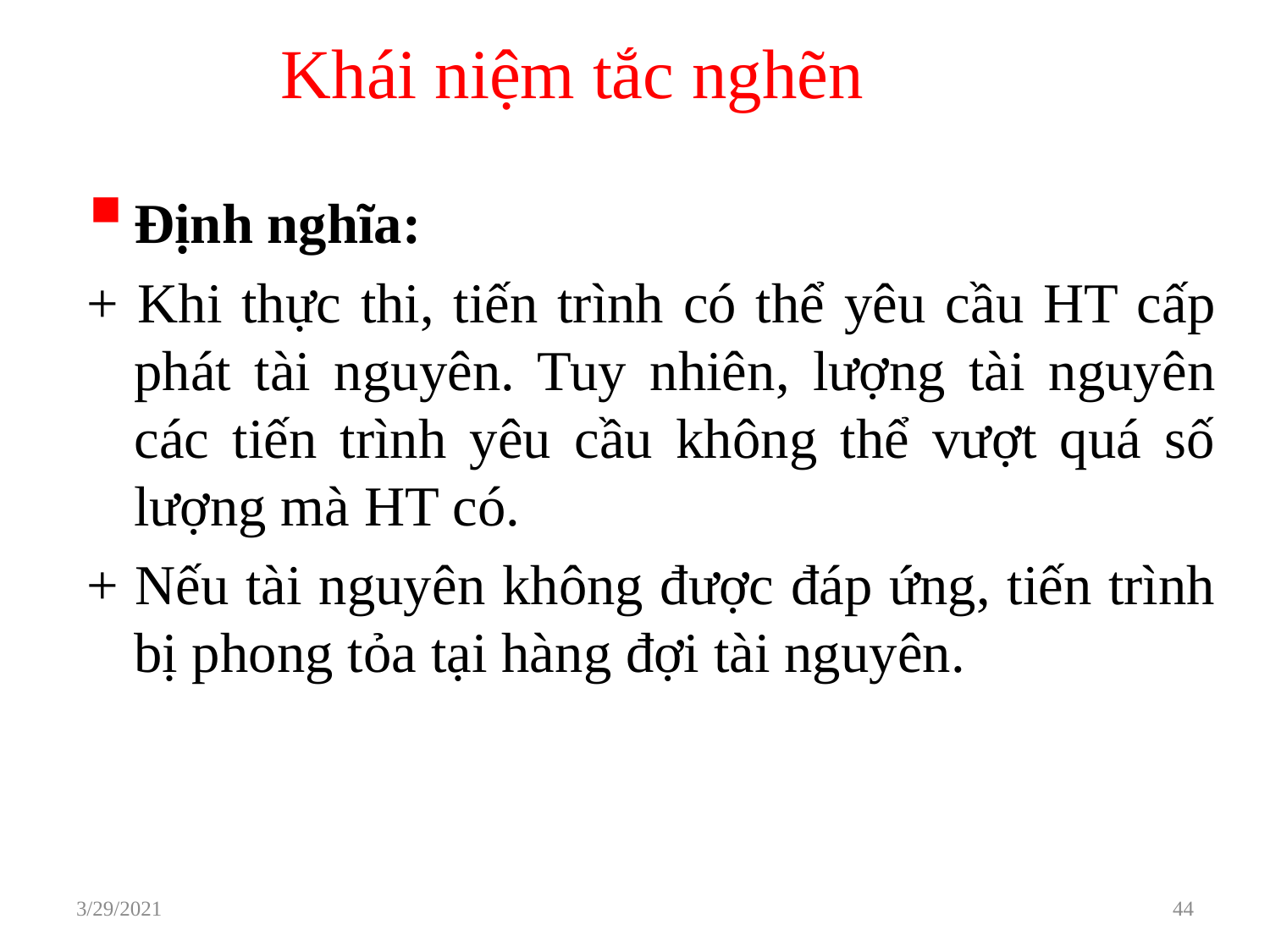

# Khái niệm tắc nghẽn
Định nghĩa:
+ Khi thực thi, tiến trình có thể yêu cầu HT cấp phát tài nguyên. Tuy nhiên, lượng tài nguyên các tiến trình yêu cầu không thể vượt quá số lượng mà HT có.
+ Nếu tài nguyên không được đáp ứng, tiến trình bị phong tỏa tại hàng đợi tài nguyên.
3/29/2021
44